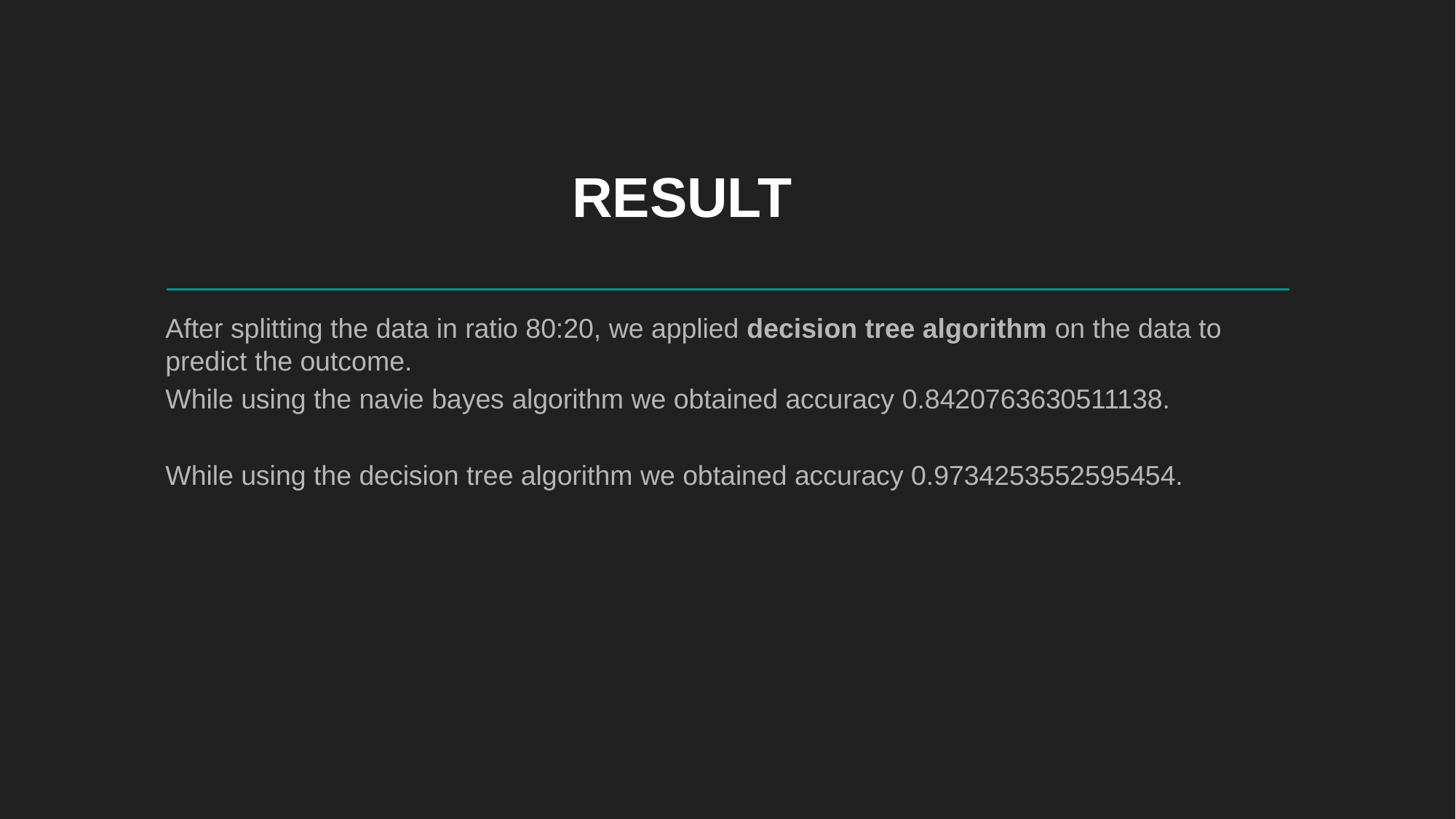

# RESULT
After splitting the data in ratio 80:20, we applied decision tree algorithm on the data to predict the outcome.
While using the navie bayes algorithm we obtained accuracy 0.8420763630511138.

While using the decision tree algorithm we obtained accuracy 0.9734253552595454.